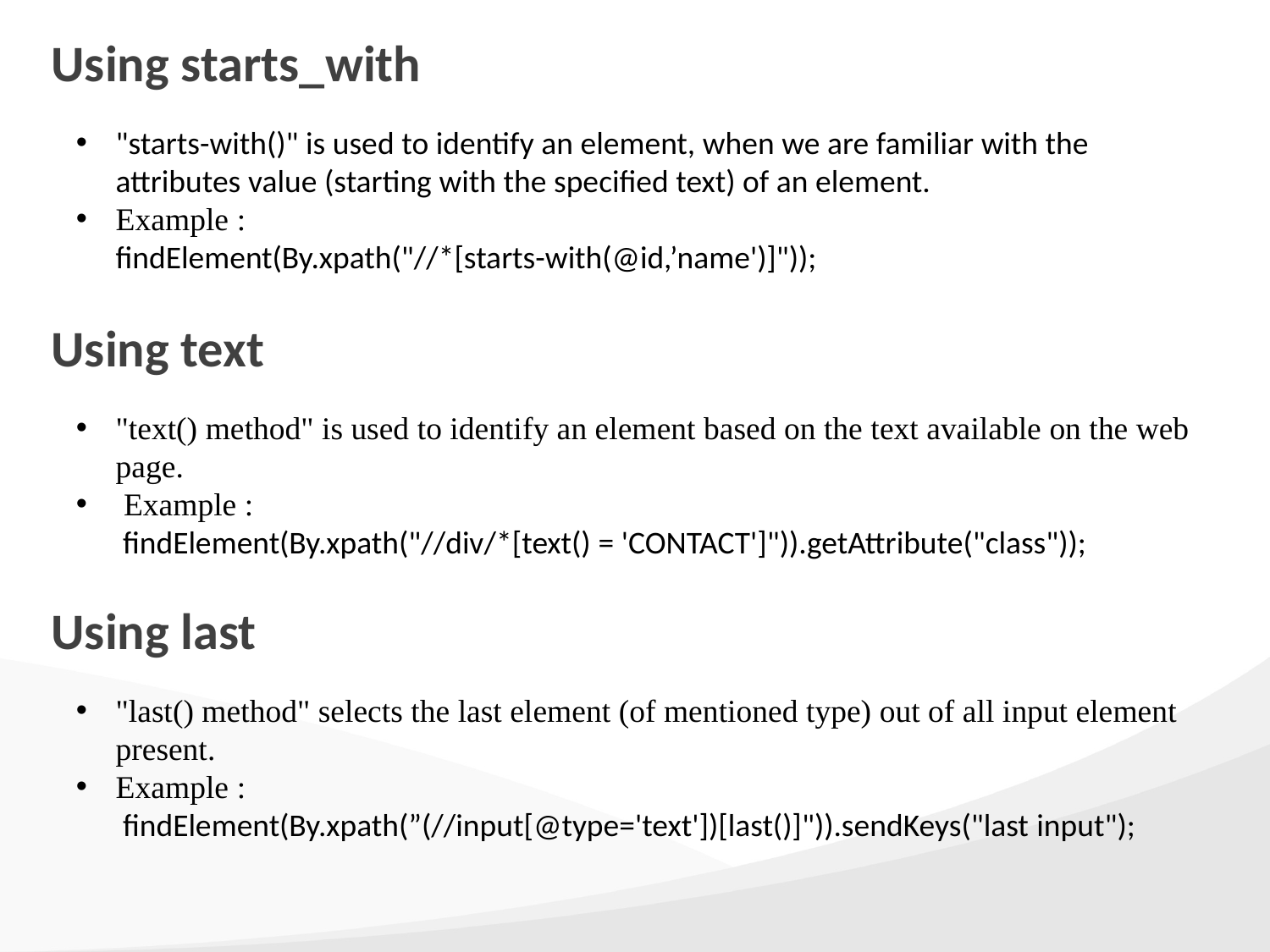

# Using starts_with
"starts-with()" is used to identify an element, when we are familiar with the attributes value (starting with the specified text) of an element.
Example :
findElement(By.xpath("//*[starts-with(@id,’name')]"));
Using text
"text() method" is used to identify an element based on the text available on the web page.
 Example :
 findElement(By.xpath("//div/*[text() = 'CONTACT']")).getAttribute("class"));
Using last
"last() method" selects the last element (of mentioned type) out of all input element present.
Example :
 findElement(By.xpath(”(//input[@type='text'])[last()]")).sendKeys("last input");